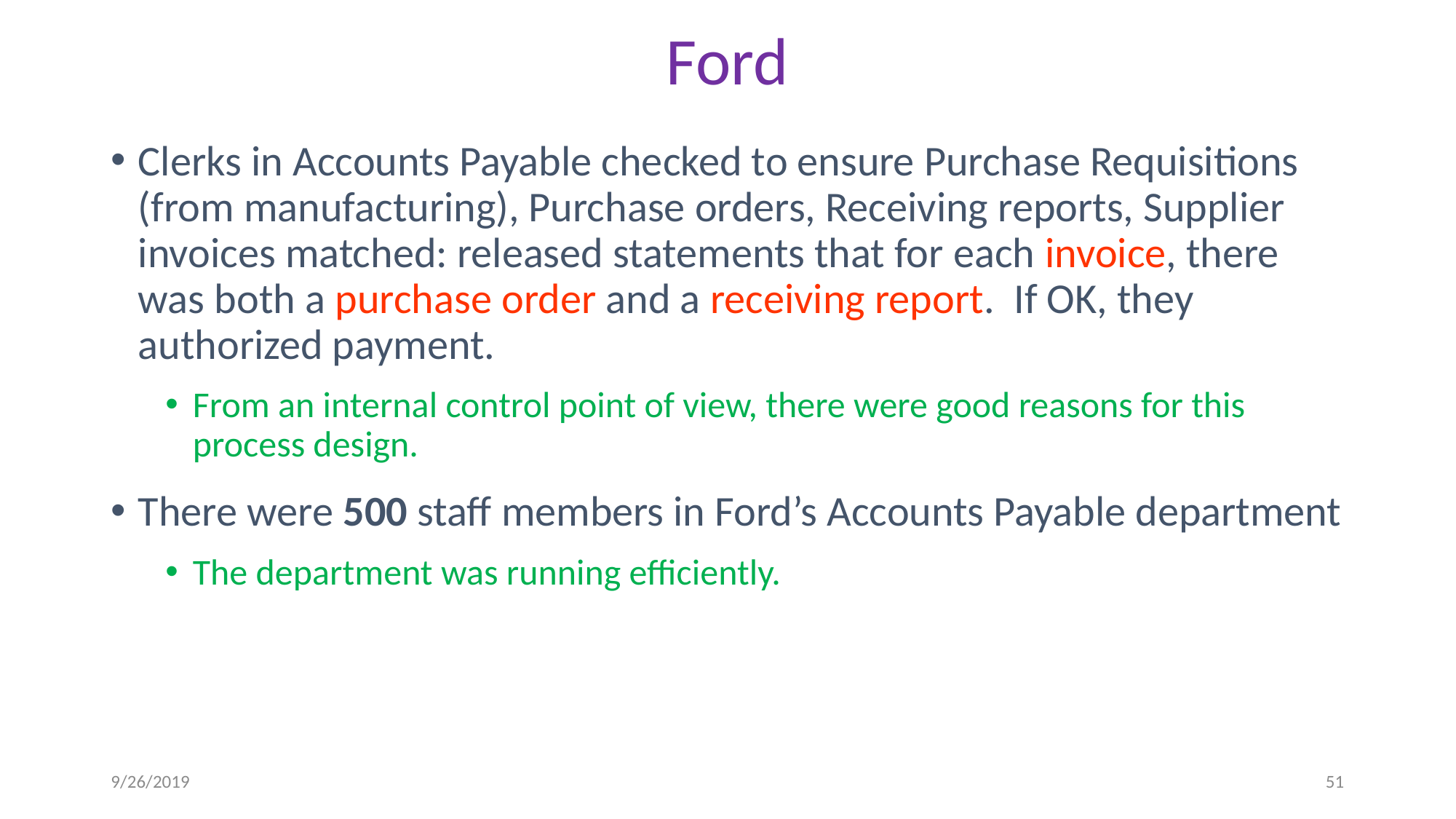

# Ford
Clerks in Accounts Payable checked to ensure Purchase Requisitions (from manufacturing), Purchase orders, Receiving reports, Supplier invoices matched: released statements that for each invoice, there was both a purchase order and a receiving report.  If OK, they authorized payment.
From an internal control point of view, there were good reasons for this process design.
There were 500 staff members in Ford’s Accounts Payable department
The department was running efficiently.
9/26/2019
51